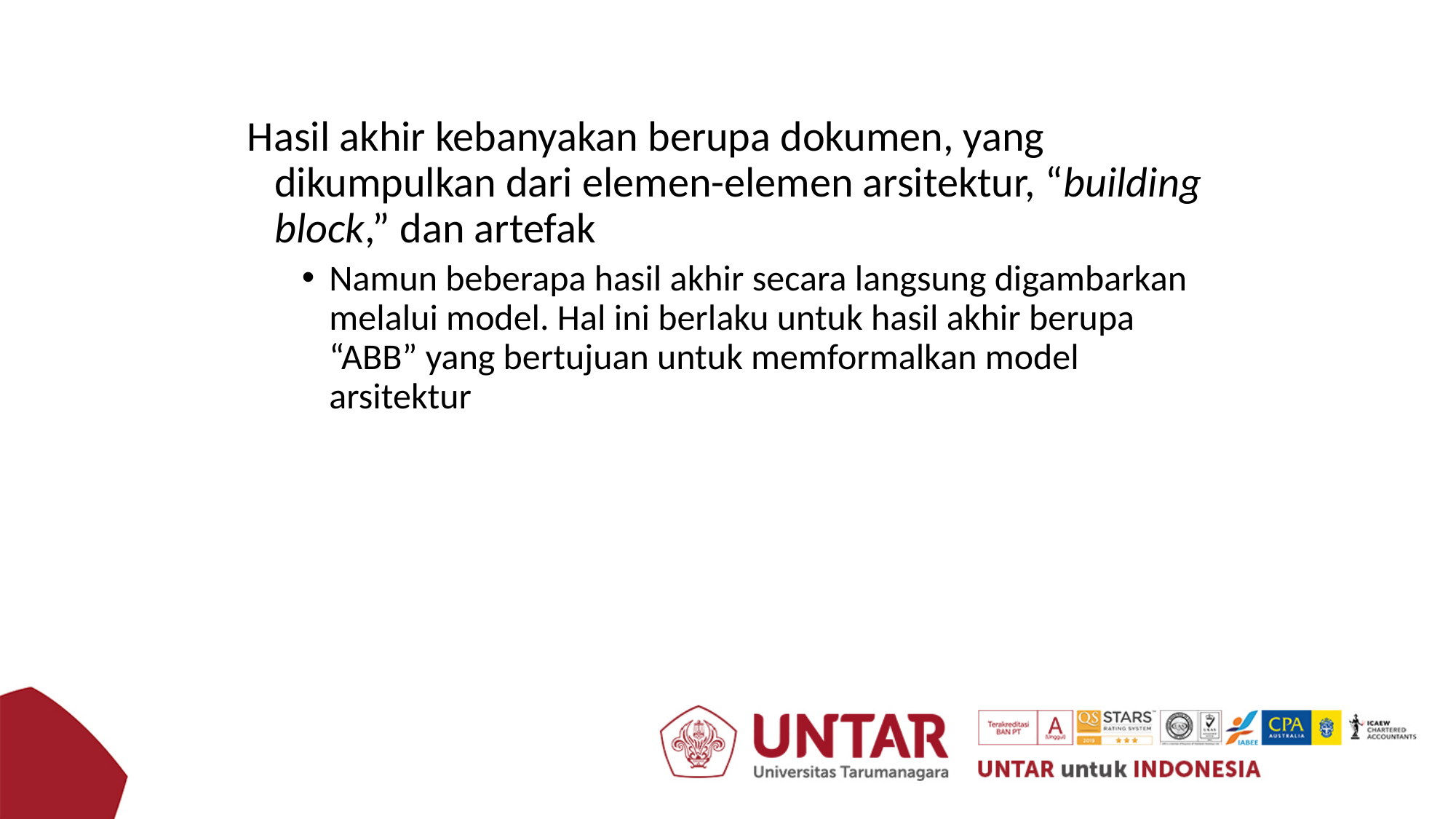

Hasil akhir kebanyakan berupa dokumen, yang dikumpulkan dari elemen-elemen arsitektur, “building block,” dan artefak
Namun beberapa hasil akhir secara langsung digambarkan melalui model. Hal ini berlaku untuk hasil akhir berupa “ABB” yang bertujuan untuk memformalkan model arsitektur